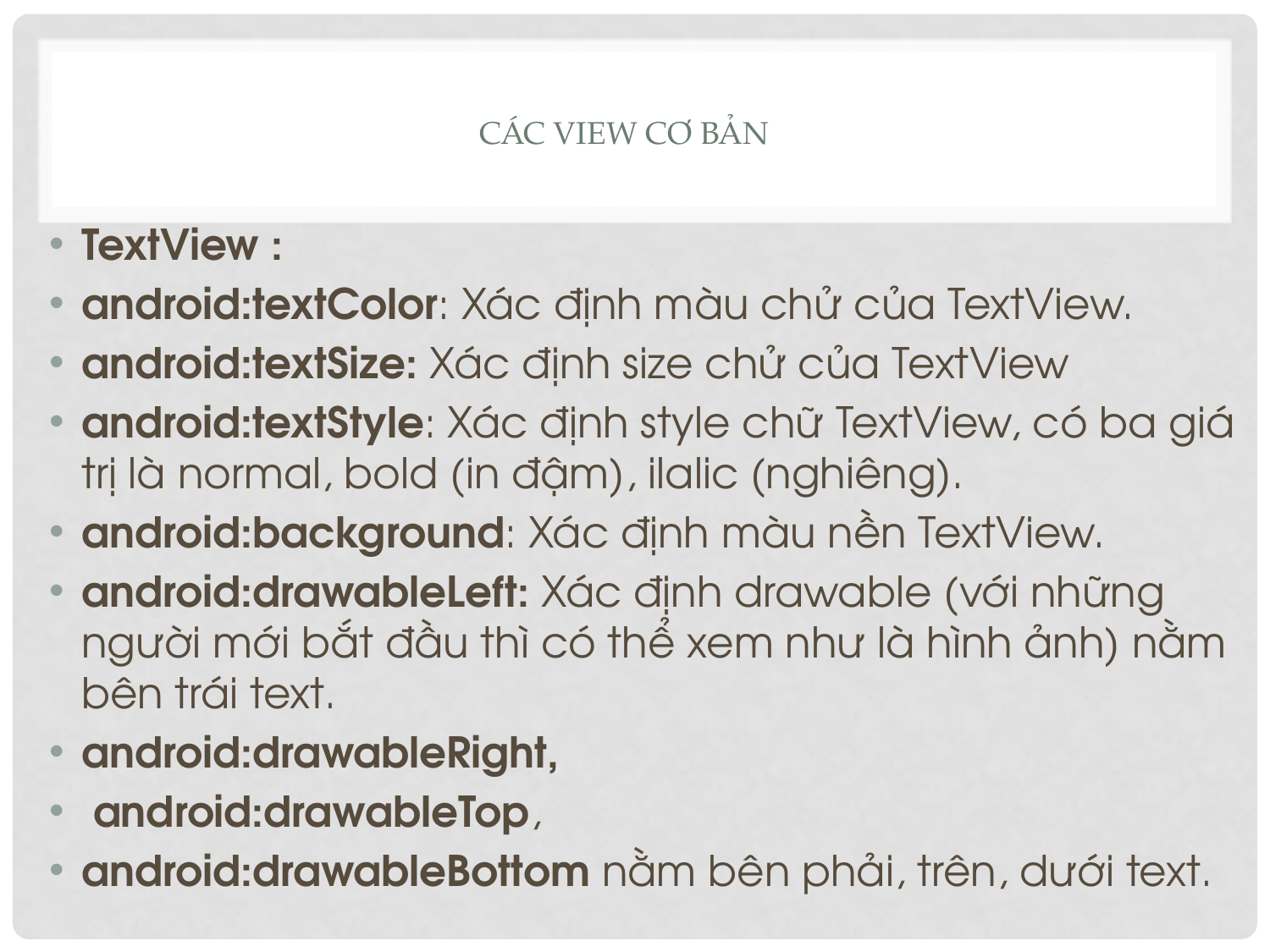

# Các View cơ bản
TextView :
android:textColor: Xác định màu chử của TextView.
android:textSize: Xác định size chử của TextView
android:textStyle: Xác định style chữ TextView, có ba giá trị là normal, bold (in đậm), ilalic (nghiêng).
android:background: Xác định màu nền TextView.
android:drawableLeft: Xác định drawable (với những người mới bắt đầu thì có thể xem như là hình ảnh) nằm bên trái text.
android:drawableRight,
 android:drawableTop,
android:drawableBottom nằm bên phải, trên, dưới text.